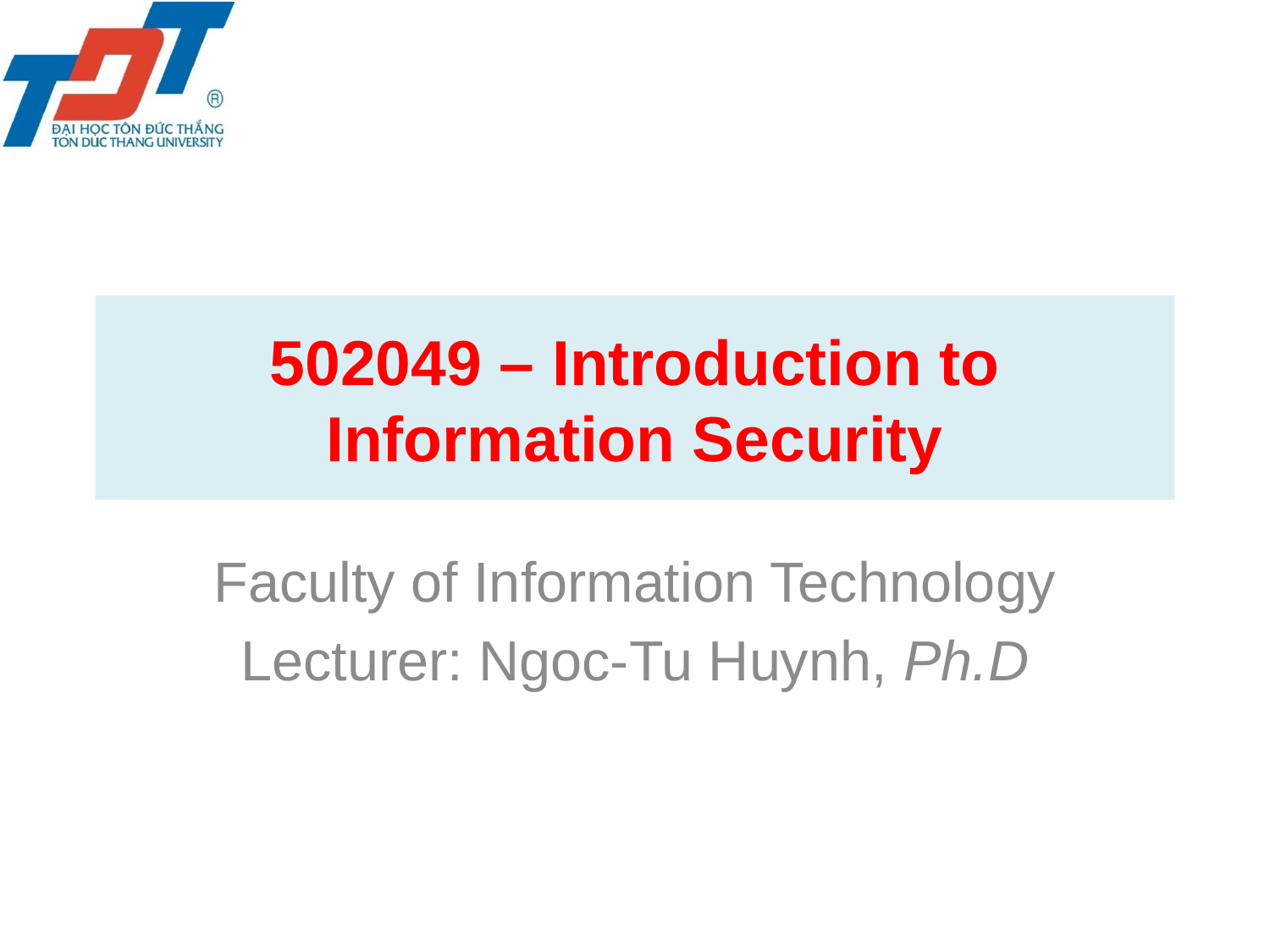

# 502049 – Introduction to Information Security
Faculty of Information Technology
Lecturer: Ngoc-Tu Huynh, Ph.D